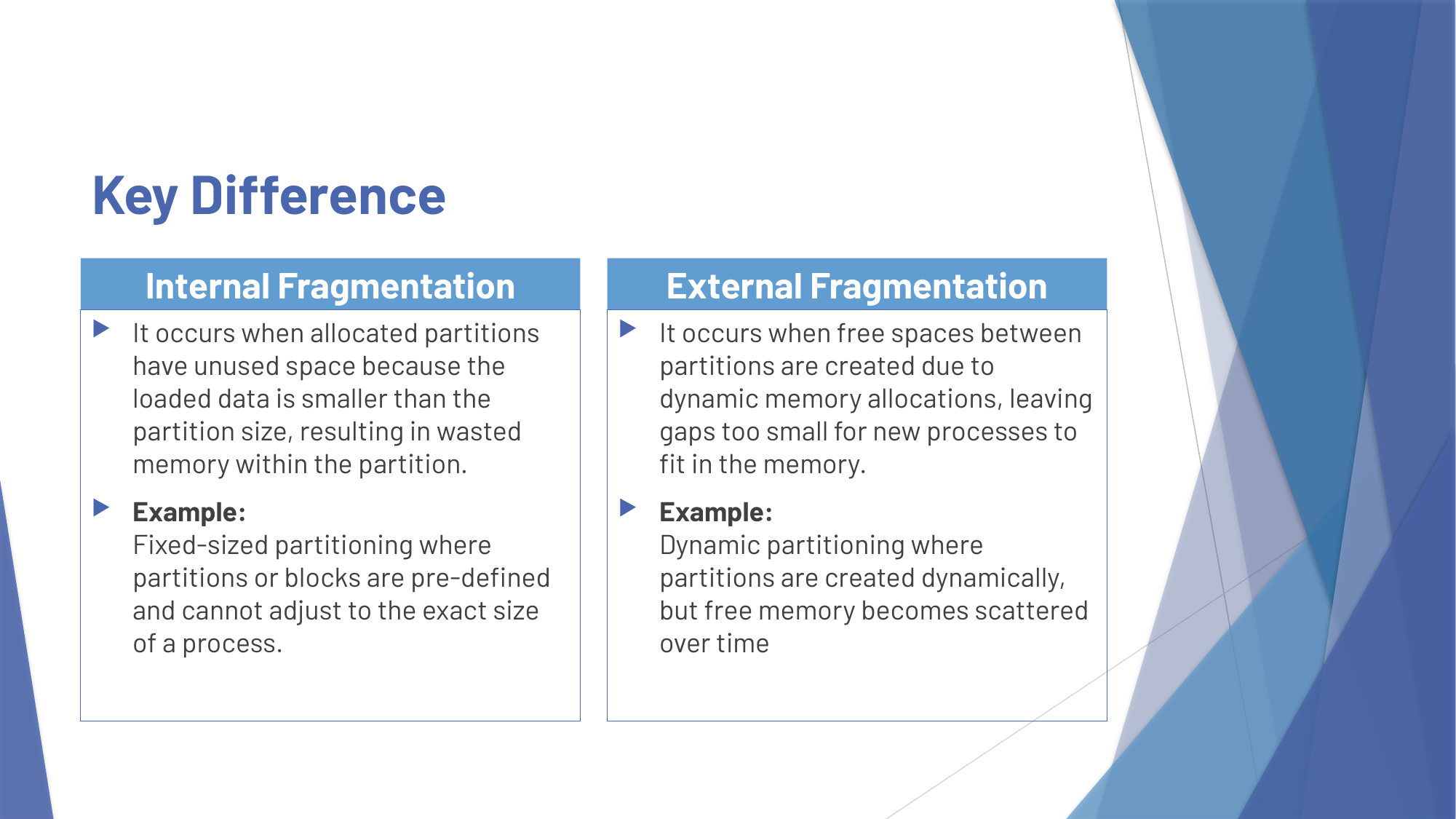

# Key Difference
Internal Fragmentation
External Fragmentation
It occurs when allocated partitions have unused space because the loaded data is smaller than the partition size, resulting in wasted memory within the partition.
Example:
Fixed-sized partitioning where partitions or blocks are pre-defined and cannot adjust to the exact size of a process.
It occurs when free spaces between partitions are created due to dynamic memory allocations, leaving gaps too small for new processes to fit in the memory.
Example:
Dynamic partitioning where partitions are created dynamically, but free memory becomes scattered over time